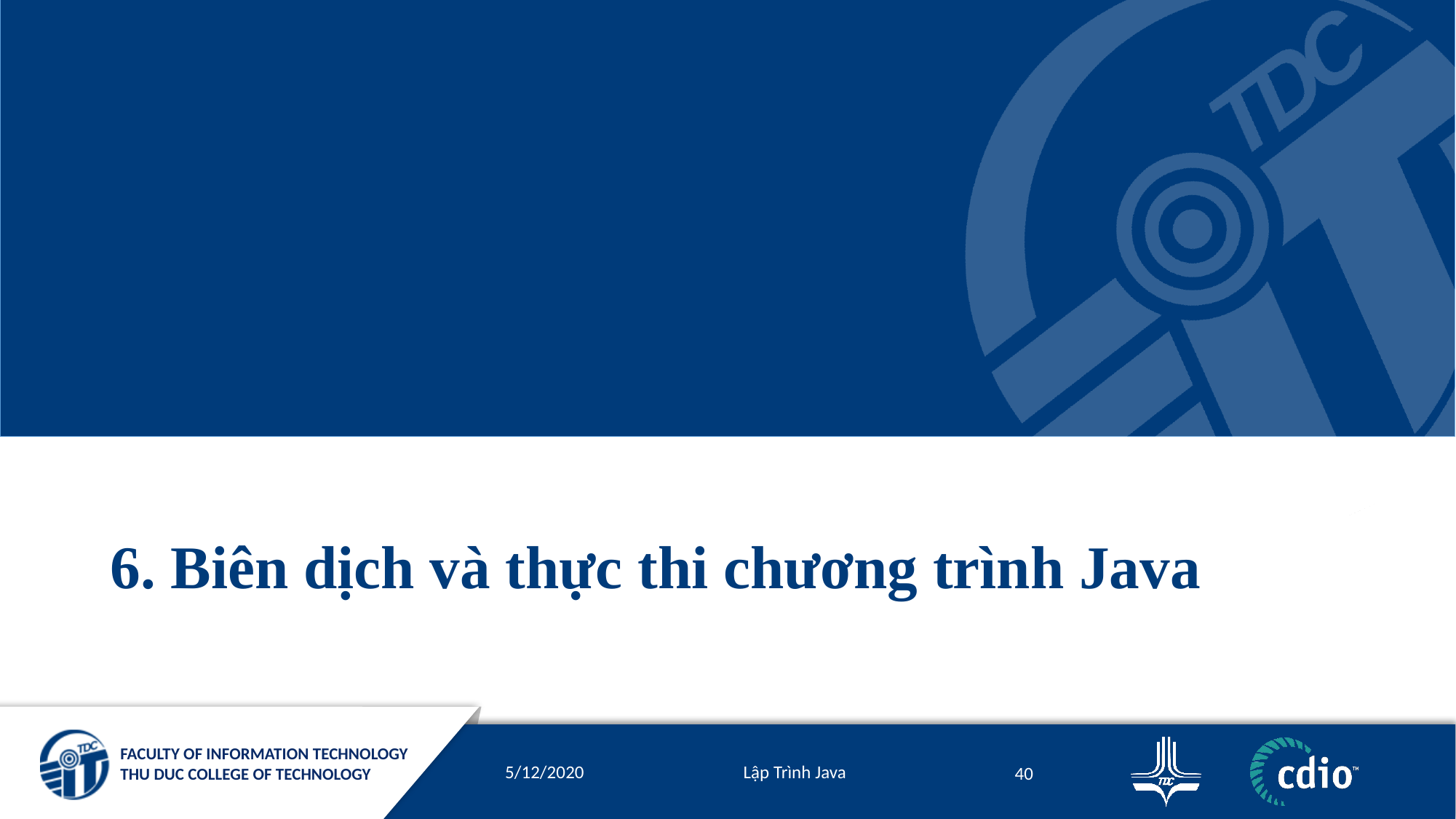

# 6. Biên dịch và thực thi chương trình Java